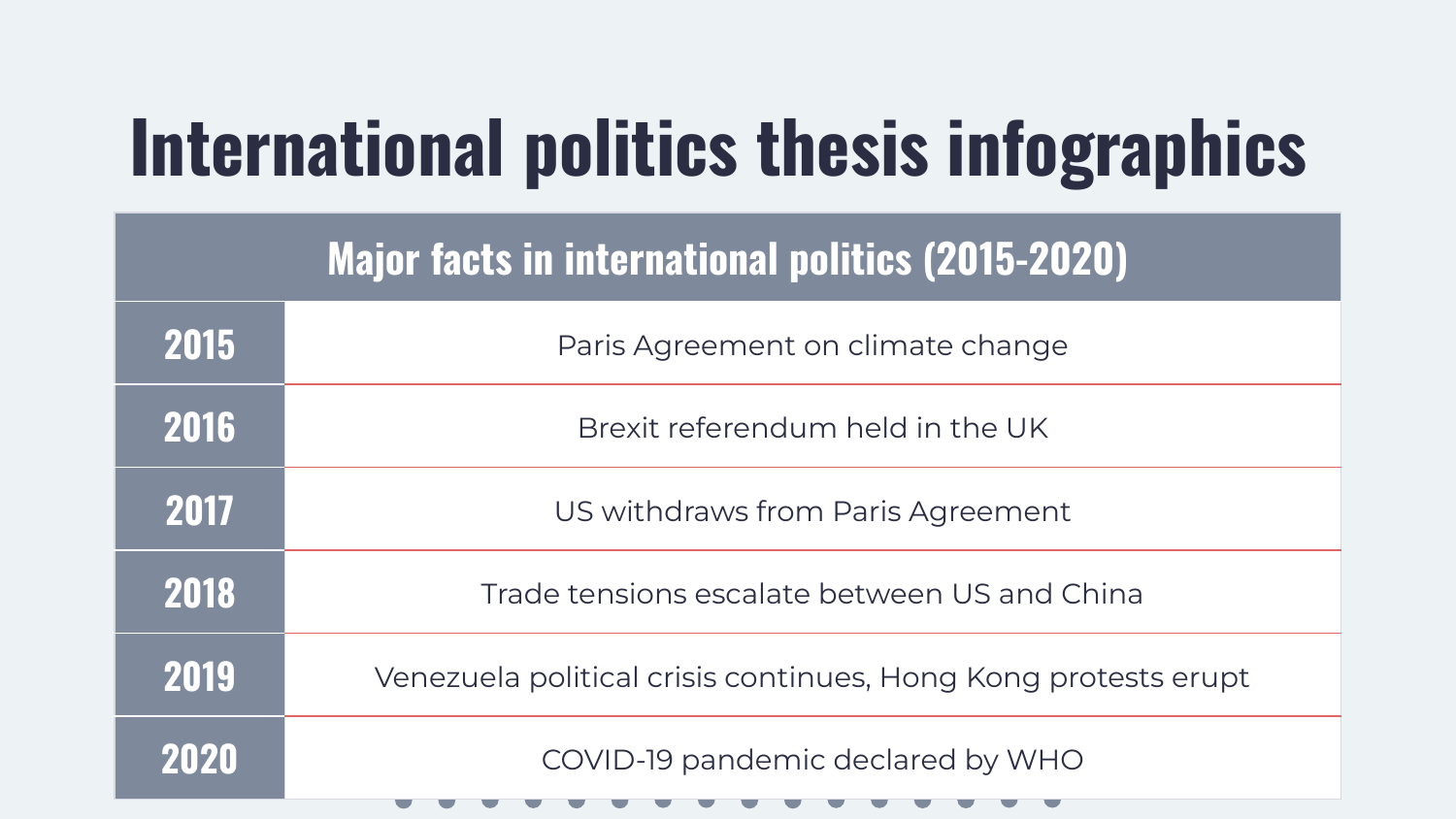

# International politics thesis infographics
| Major facts in international politics (2015-2020) |  |
| --- | --- |
| 2015 | Paris Agreement on climate change |
| 2016 | Brexit referendum held in the UK |
| 2017 | US withdraws from Paris Agreement |
| 2018 | Trade tensions escalate between US and China |
| 2019 | Venezuela political crisis continues, Hong Kong protests erupt |
| 2020 | COVID-19 pandemic declared by WHO |